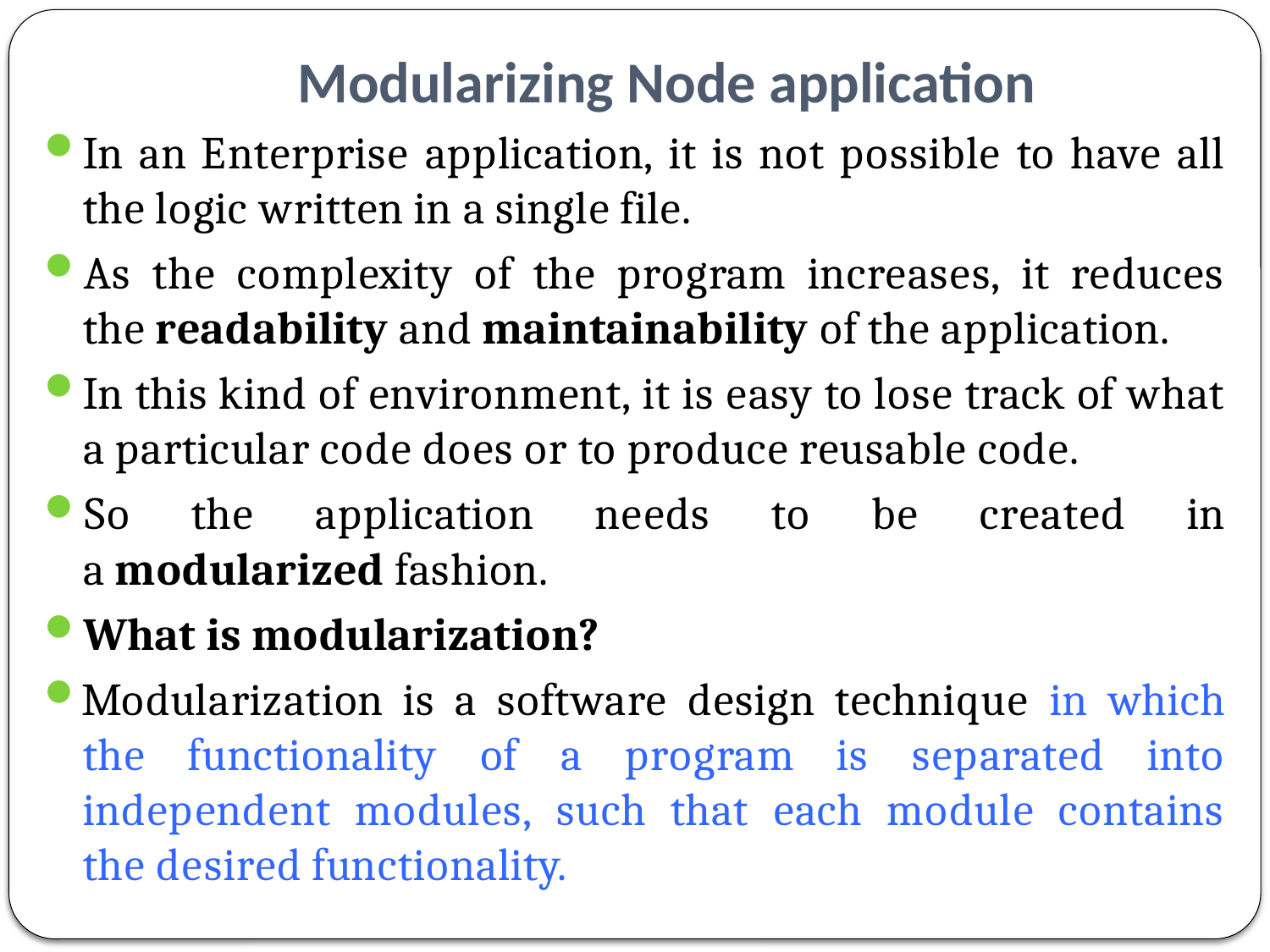

# Modularizing Node application
In an Enterprise application, it is not possible to have all the logic written in a single file.
As the complexity of the program increases, it reduces the readability and maintainability of the application.
In this kind of environment, it is easy to lose track of what a particular code does or to produce reusable code.
So the application needs to be created in a modularized fashion.
What is modularization?
Modularization is a software design technique in which the functionality of a program is separated into independent modules, such that each module contains the desired functionality.